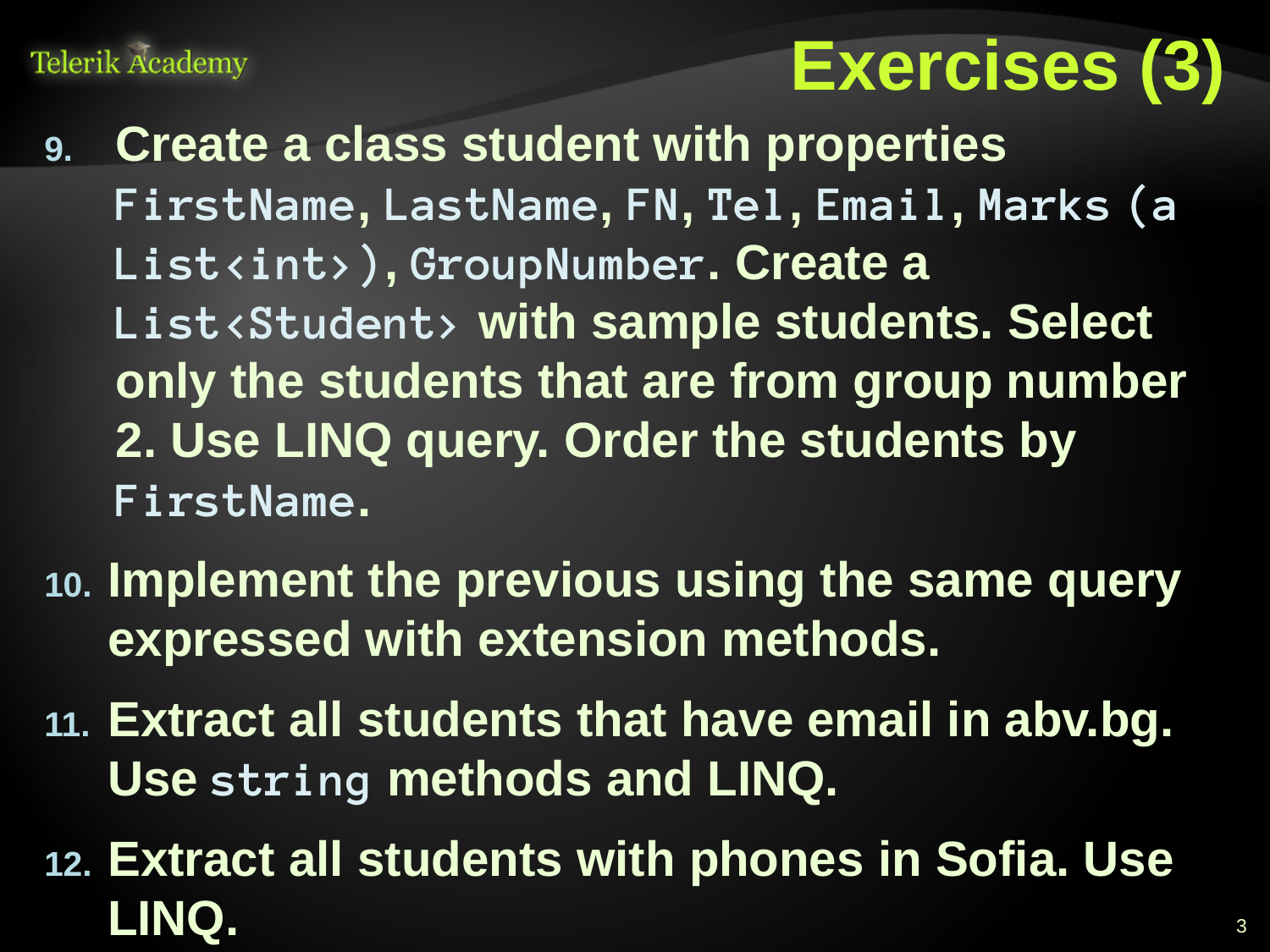

# Exercises (3)
Create a class student with properties FirstName, LastName, FN, Tel, Email, Marks (a List<int>), GroupNumber. Create a List<Student> with sample students. Select only the students that are from group number 2. Use LINQ query. Order the students by FirstName.
Implement the previous using the same query expressed with extension methods.
Extract all students that have email in abv.bg. Use string methods and LINQ.
Extract all students with phones in Sofia. Use LINQ.
3